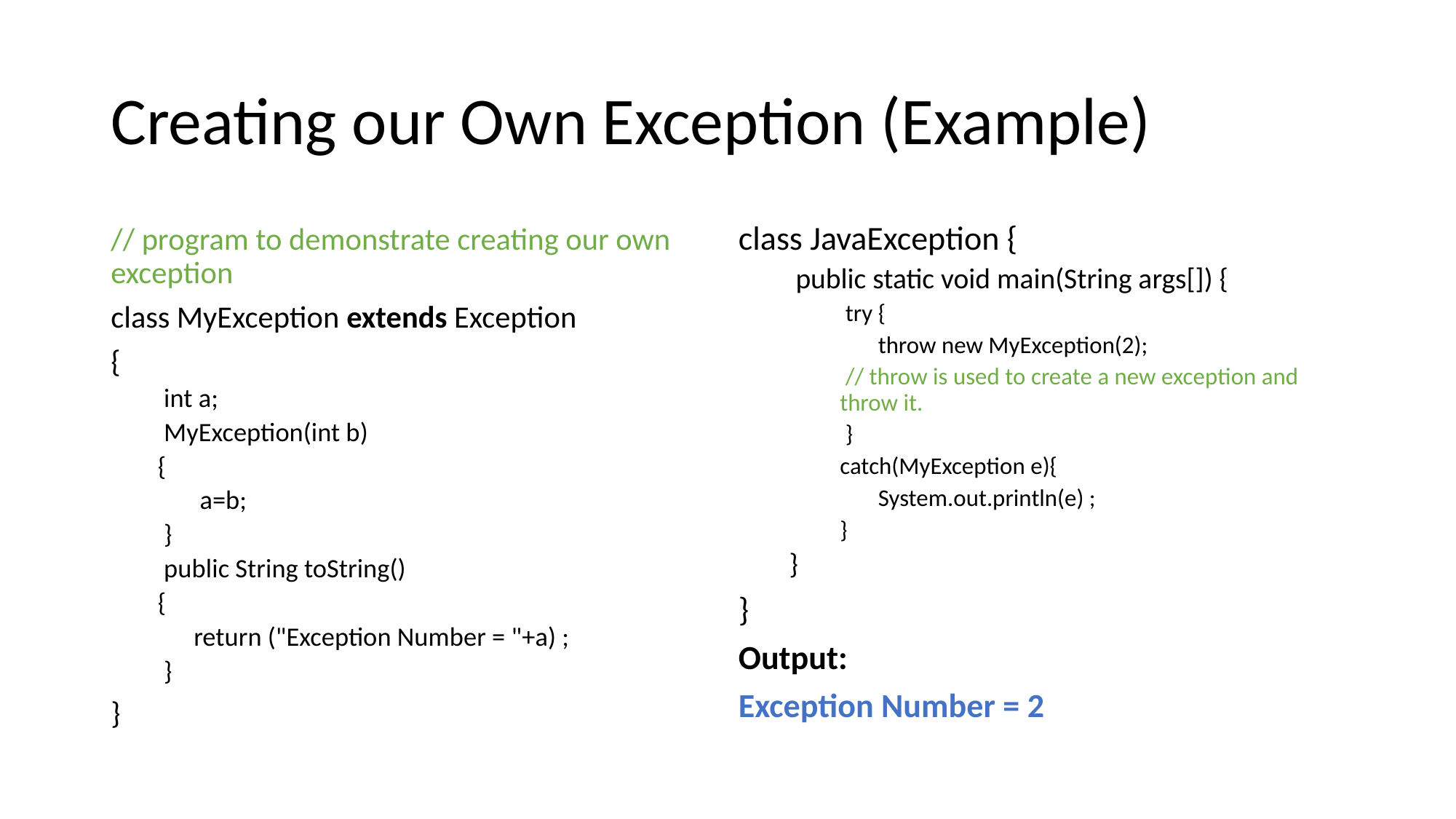

# Creating our Own Exception (Example)
class JavaException {
 public static void main(String args[]) {
 try {
       throw new MyException(2);
 // throw is used to create a new exception and throw it.
 }
catch(MyException e){
       System.out.println(e) ;
}
}
}
Output:
Exception Number = 2
// program to demonstrate creating our own exception
class MyException extends Exception
{
 int a;
 MyException(int b)
{
       a=b;
 }
 public String toString()
{
      return ("Exception Number = "+a) ;
 }
}